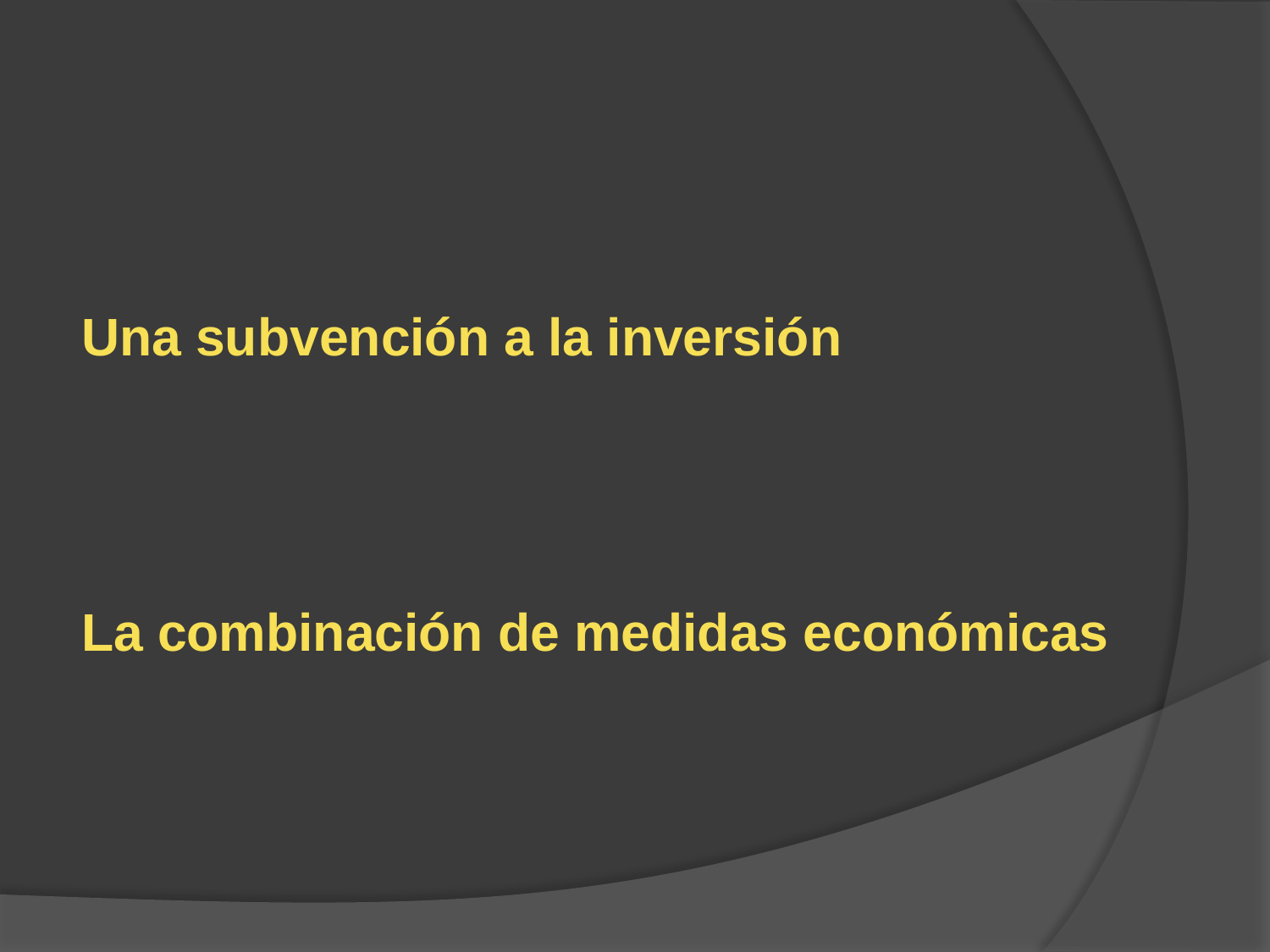

#

Una subvención a la inversión

La combinación de medidas económicas